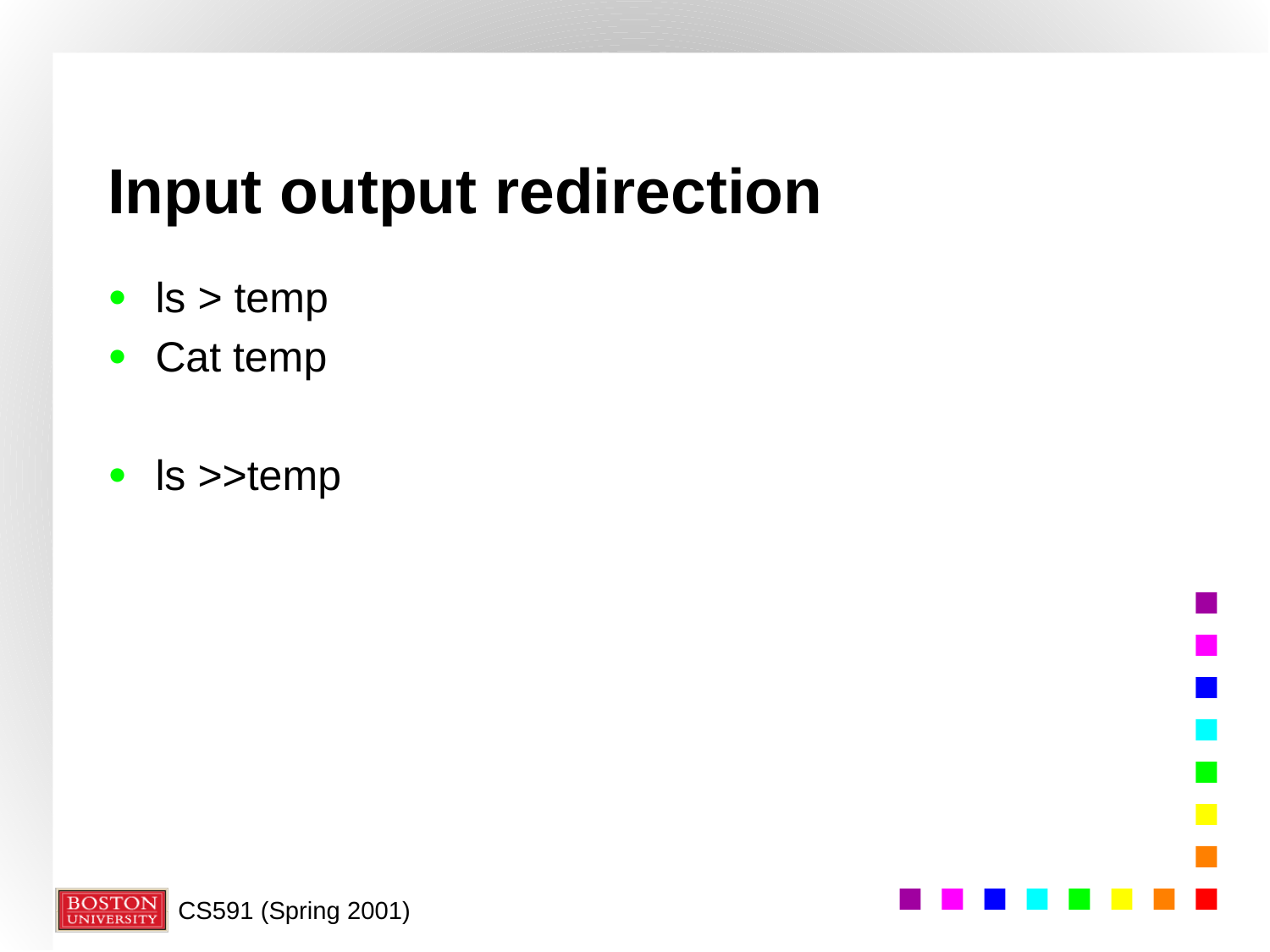

# Input output redirection
ls > temp
Cat temp

ls >>temp